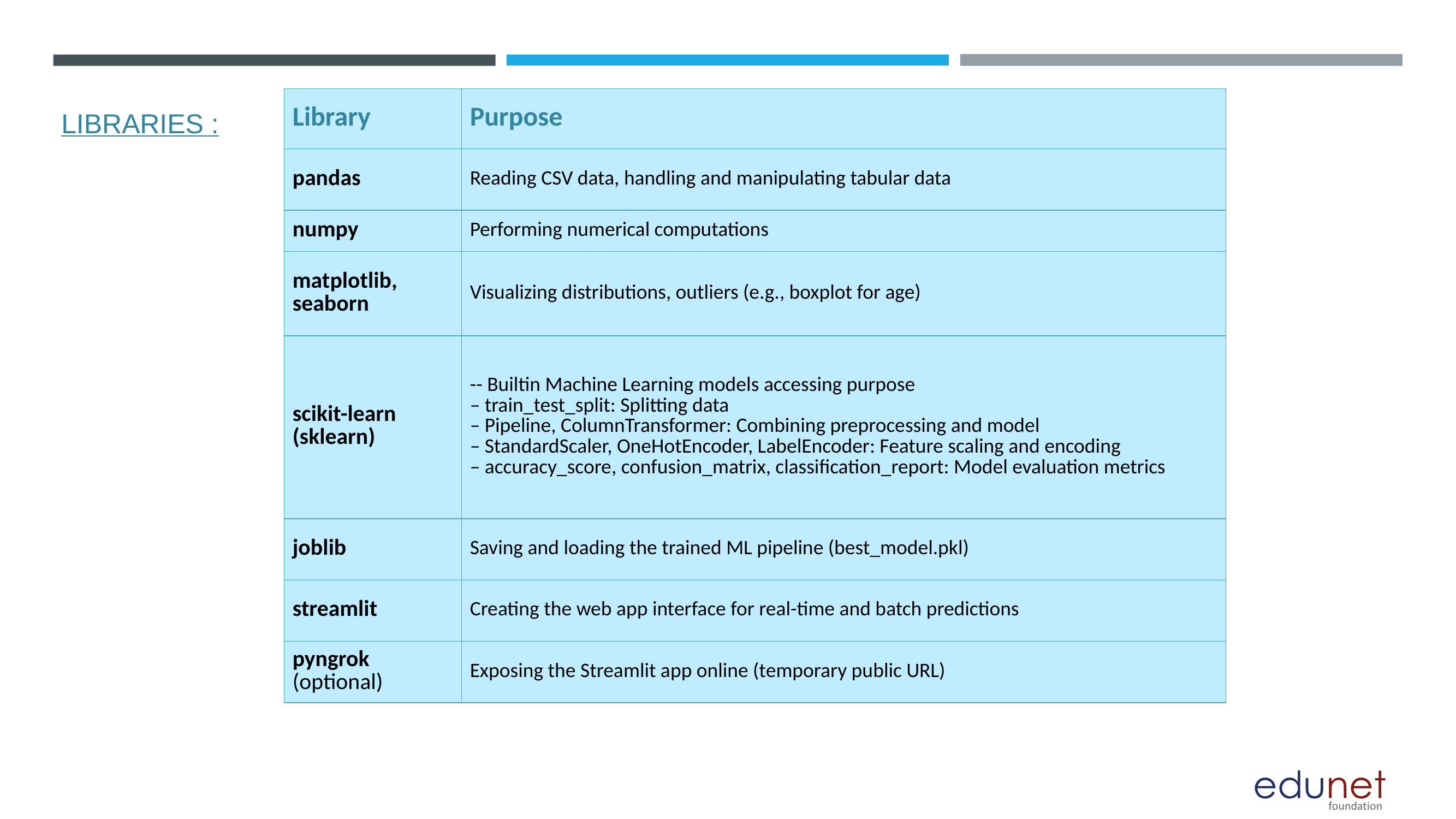

| Library | Purpose |
| --- | --- |
| pandas | Reading CSV data, handling and manipulating tabular data |
| numpy | Performing numerical computations |
| matplotlib, seaborn | Visualizing distributions, outliers (e.g., boxplot for age) |
| scikit-learn (sklearn) | -- Builtin Machine Learning models accessing purpose – train\_test\_split: Splitting data – Pipeline, ColumnTransformer: Combining preprocessing and model – StandardScaler, OneHotEncoder, LabelEncoder: Feature scaling and encoding – accuracy\_score, confusion\_matrix, classification\_report: Model evaluation metrics |
| joblib | Saving and loading the trained ML pipeline (best\_model.pkl) |
| streamlit | Creating the web app interface for real-time and batch predictions |
| pyngrok (optional) | Exposing the Streamlit app online (temporary public URL) |
LIBRARIES :